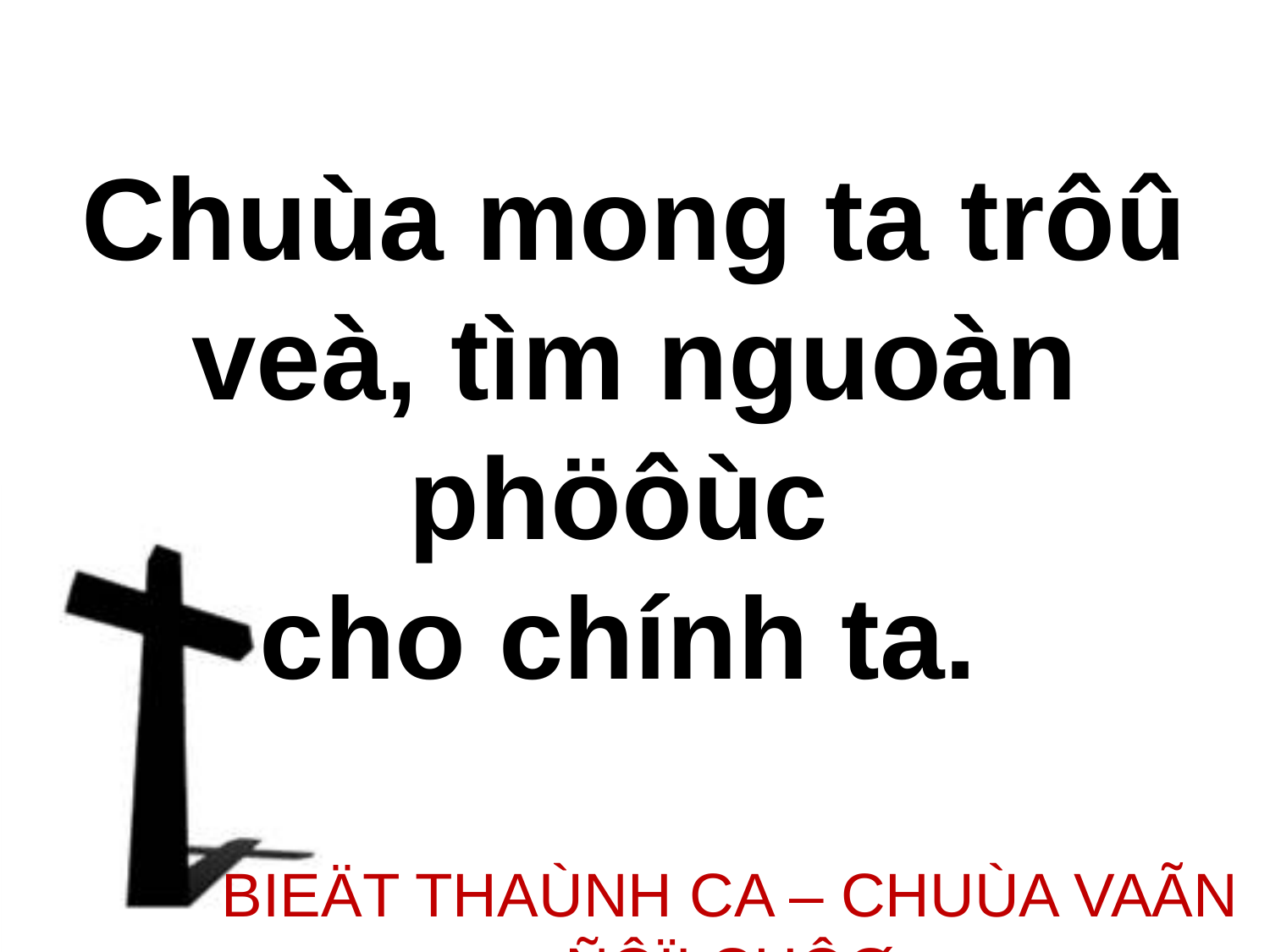

Chuùa mong ta trôû veà, tìm nguoàn phöôùc
cho chính ta.
BIEÄT THAÙNH CA – CHUÙA VAÃN ÑÔÏI CHÔØ